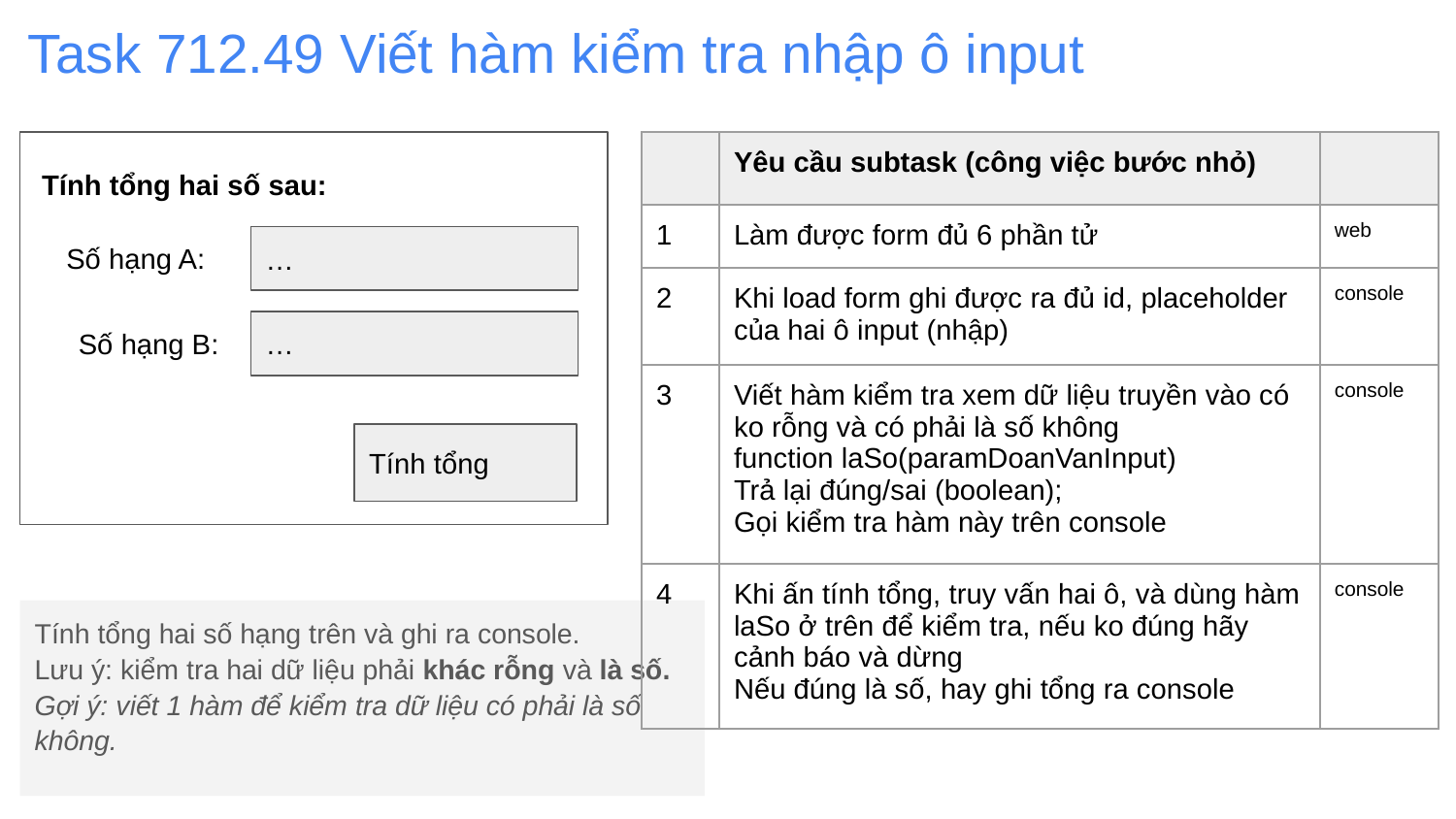

# Task 712.49 Viết hàm kiểm tra nhập ô input

|  | Yêu cầu subtask (công việc bước nhỏ) |  |
| --- | --- | --- |
| 1 | Làm được form đủ 6 phần tử | web |
| 2 | Khi load form ghi được ra đủ id, placeholder của hai ô input (nhập) | console |
| 3 | Viết hàm kiểm tra xem dữ liệu truyền vào có ko rỗng và có phải là số không function laSo(paramDoanVanInput) Trả lại đúng/sai (boolean); Gọi kiểm tra hàm này trên console | console |
| 4 | Khi ấn tính tổng, truy vấn hai ô, và dùng hàm laSo ở trên để kiểm tra, nếu ko đúng hãy cảnh báo và dừng Nếu đúng là số, hay ghi tổng ra console | console |
Tính tổng hai số sau:
Số hạng A:
…
Số hạng B:
…
Tính tổng
Tính tổng hai số hạng trên và ghi ra console.
Lưu ý: kiểm tra hai dữ liệu phải khác rỗng và là số.
Gợi ý: viết 1 hàm để kiểm tra dữ liệu có phải là số không.